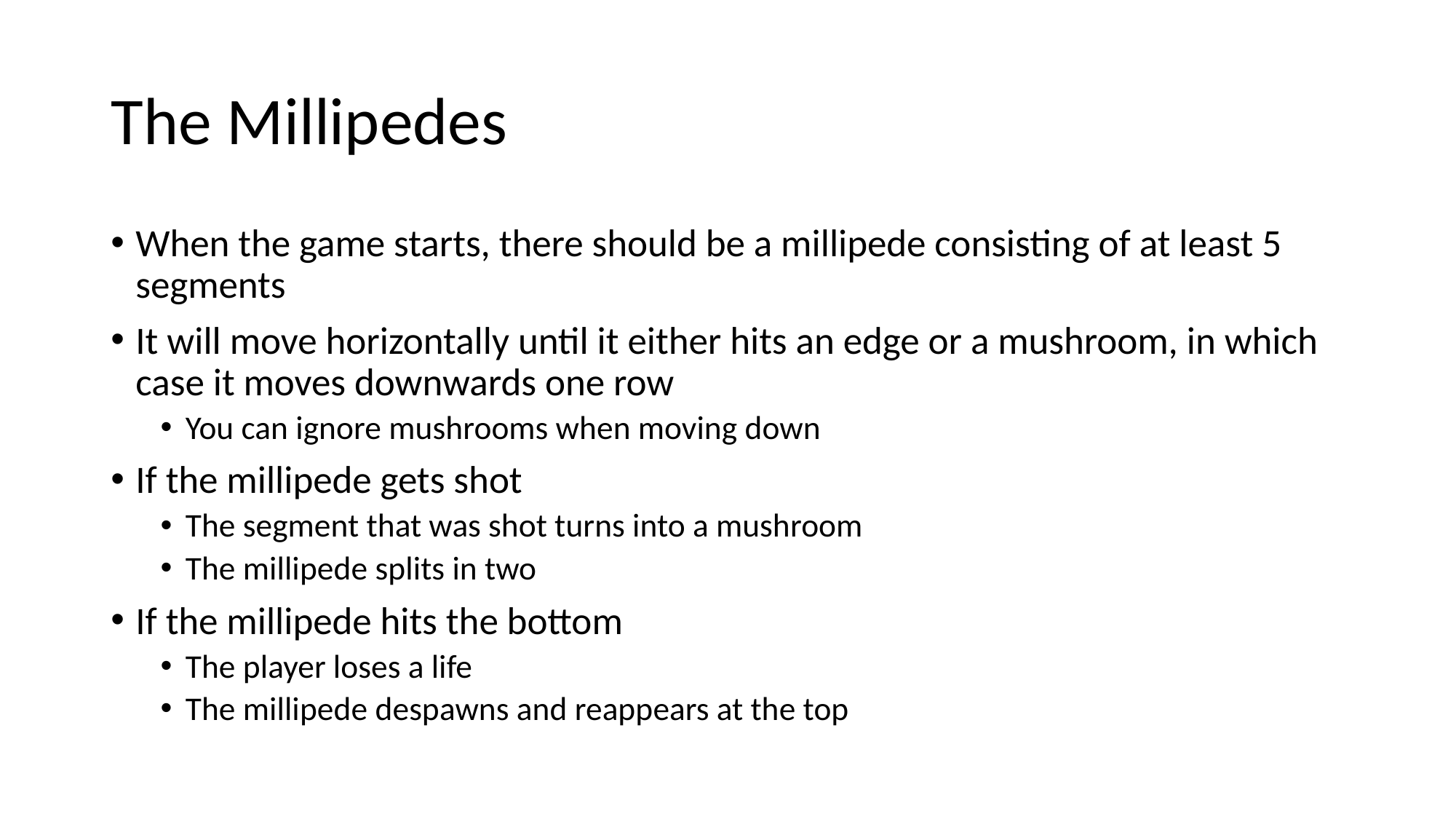

# The Millipedes
When the game starts, there should be a millipede consisting of at least 5 segments
It will move horizontally until it either hits an edge or a mushroom, in which case it moves downwards one row
You can ignore mushrooms when moving down
If the millipede gets shot
The segment that was shot turns into a mushroom
The millipede splits in two
If the millipede hits the bottom
The player loses a life
The millipede despawns and reappears at the top